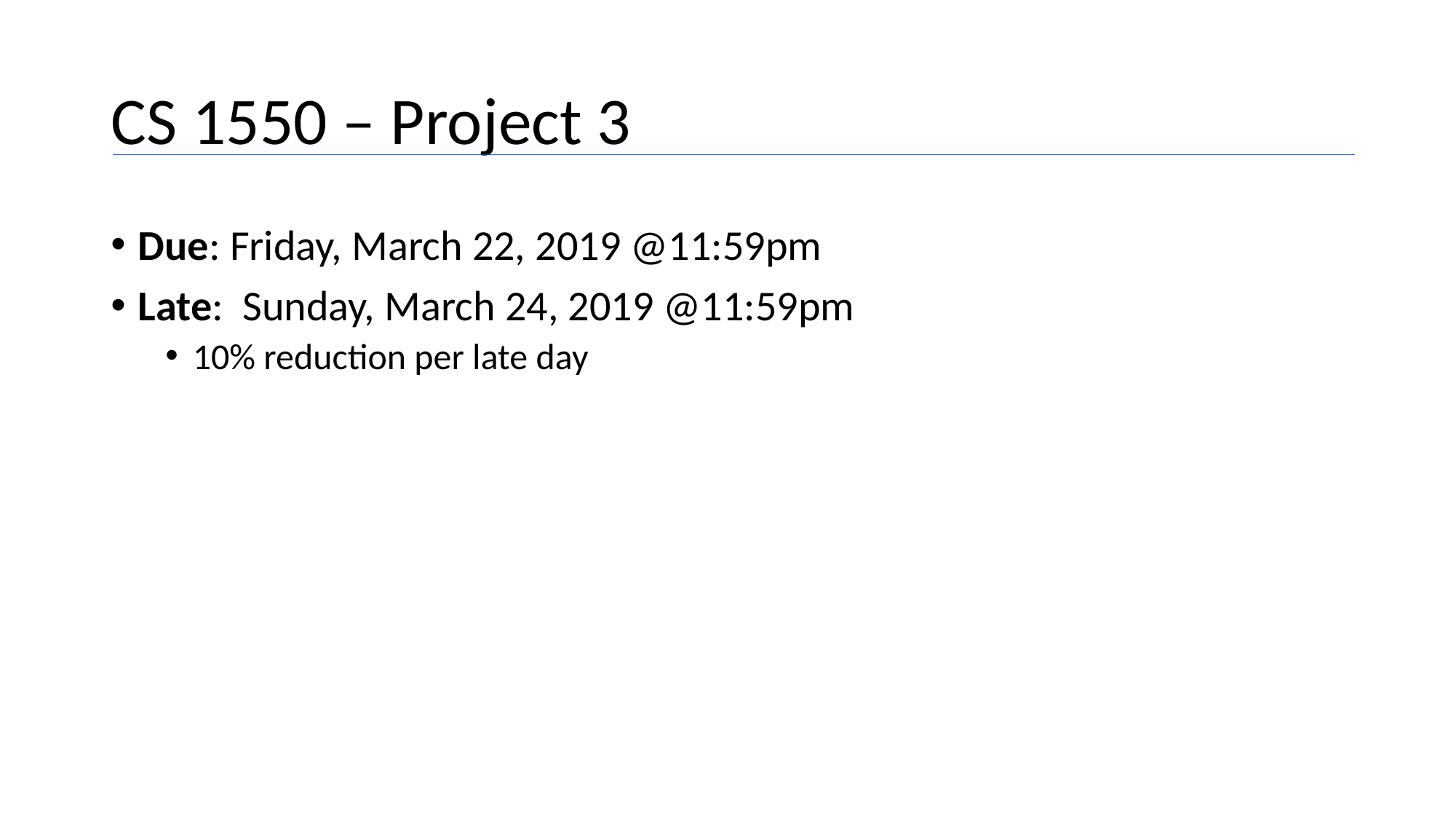

# CS 1550 – Project 3
Due: Friday, March 22, 2019 @11:59pm
Late:  Sunday, March 24, 2019 @11:59pm
10% reduction per late day